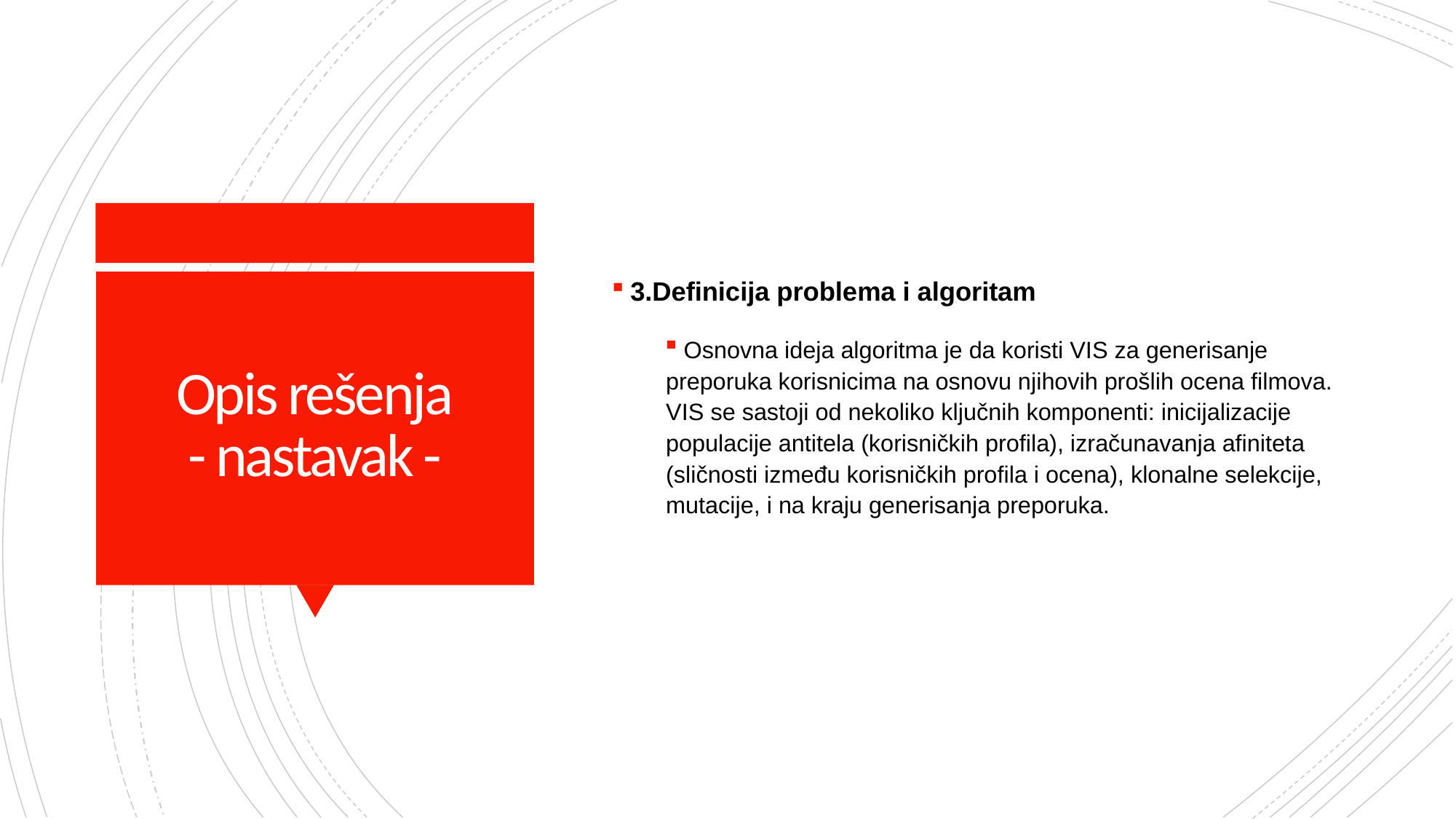

3.Definicija problema i algoritam
 Osnovna ideja algoritma je da koristi VIS za generisanje preporuka korisnicima na osnovu njihovih prošlih ocena filmova. VIS se sastoji od nekoliko ključnih komponenti: inicijalizacije populacije antitela (korisničkih profila), izračunavanja afiniteta (sličnosti između korisničkih profila i ocena), klonalne selekcije, mutacije, i na kraju generisanja preporuka.

# Opis rešenja - nastavak -